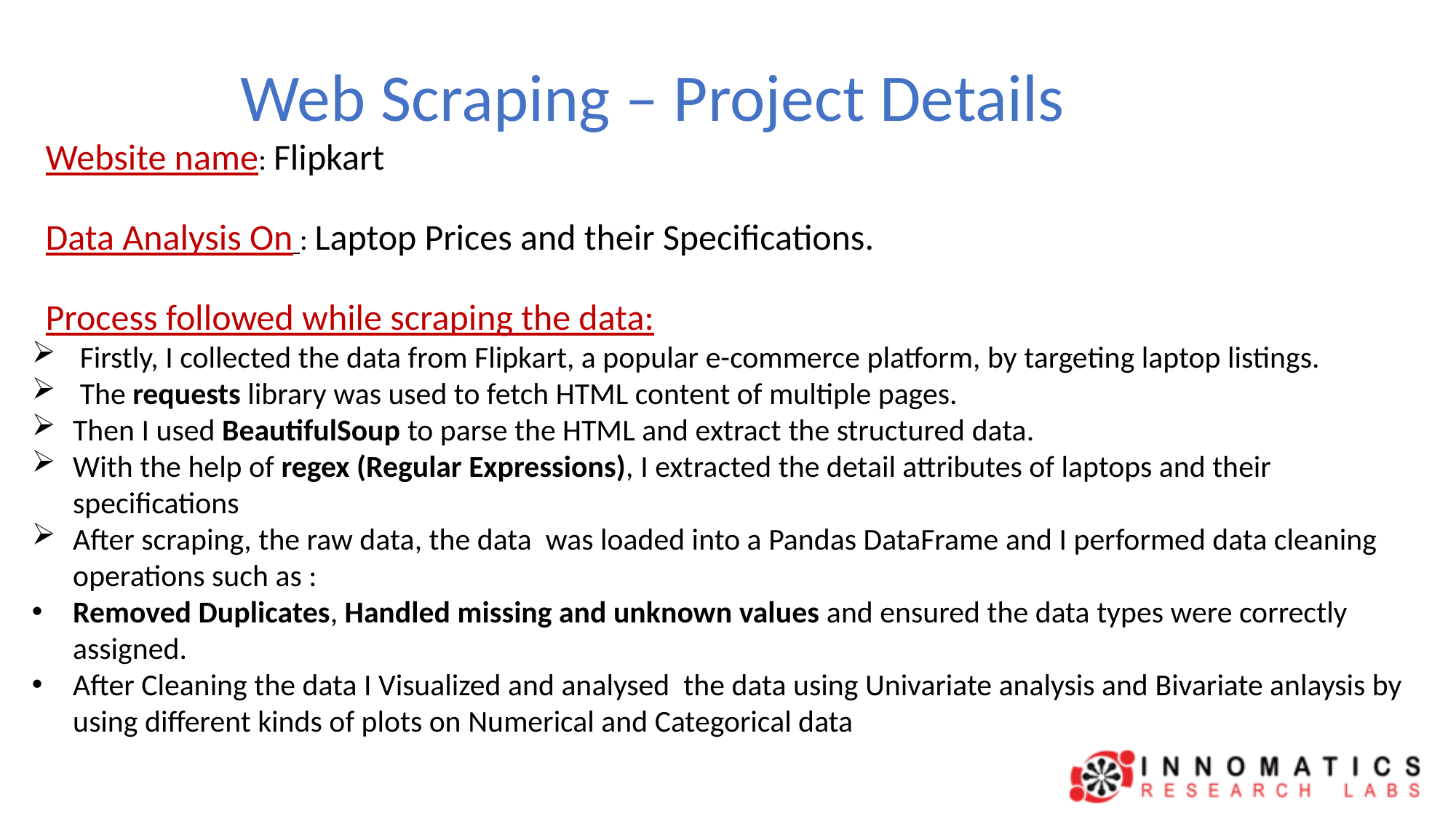

# Web Scraping – Project Details
Website name: Flipkart

Data Analysis On : Laptop Prices and their Specifications.

Process followed while scraping the data:
 Firstly, I collected the data from Flipkart, a popular e-commerce platform, by targeting laptop listings.
 The requests library was used to fetch HTML content of multiple pages.
Then I used BeautifulSoup to parse the HTML and extract the structured data.
With the help of regex (Regular Expressions), I extracted the detail attributes of laptops and their specifications
After scraping, the raw data, the data  was loaded into a Pandas DataFrame and I performed data cleaning operations such as :
Removed Duplicates, Handled missing and unknown values and ensured the data types were correctly assigned.
After Cleaning the data I Visualized and analysed  the data using Univariate analysis and Bivariate anlaysis by using different kinds of plots on Numerical and Categorical data